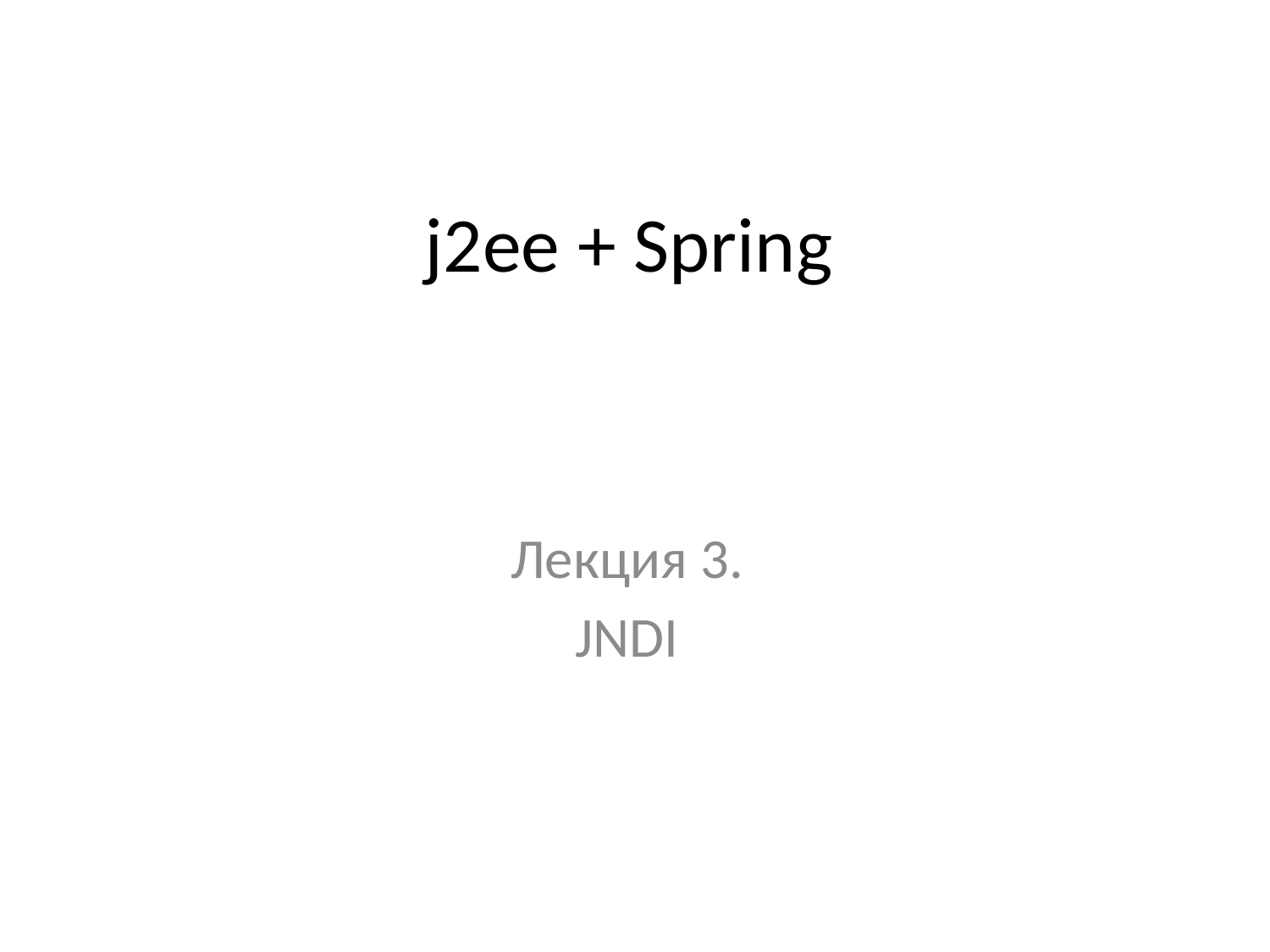

# j2ee + Spring
Лекция 3.
JNDI